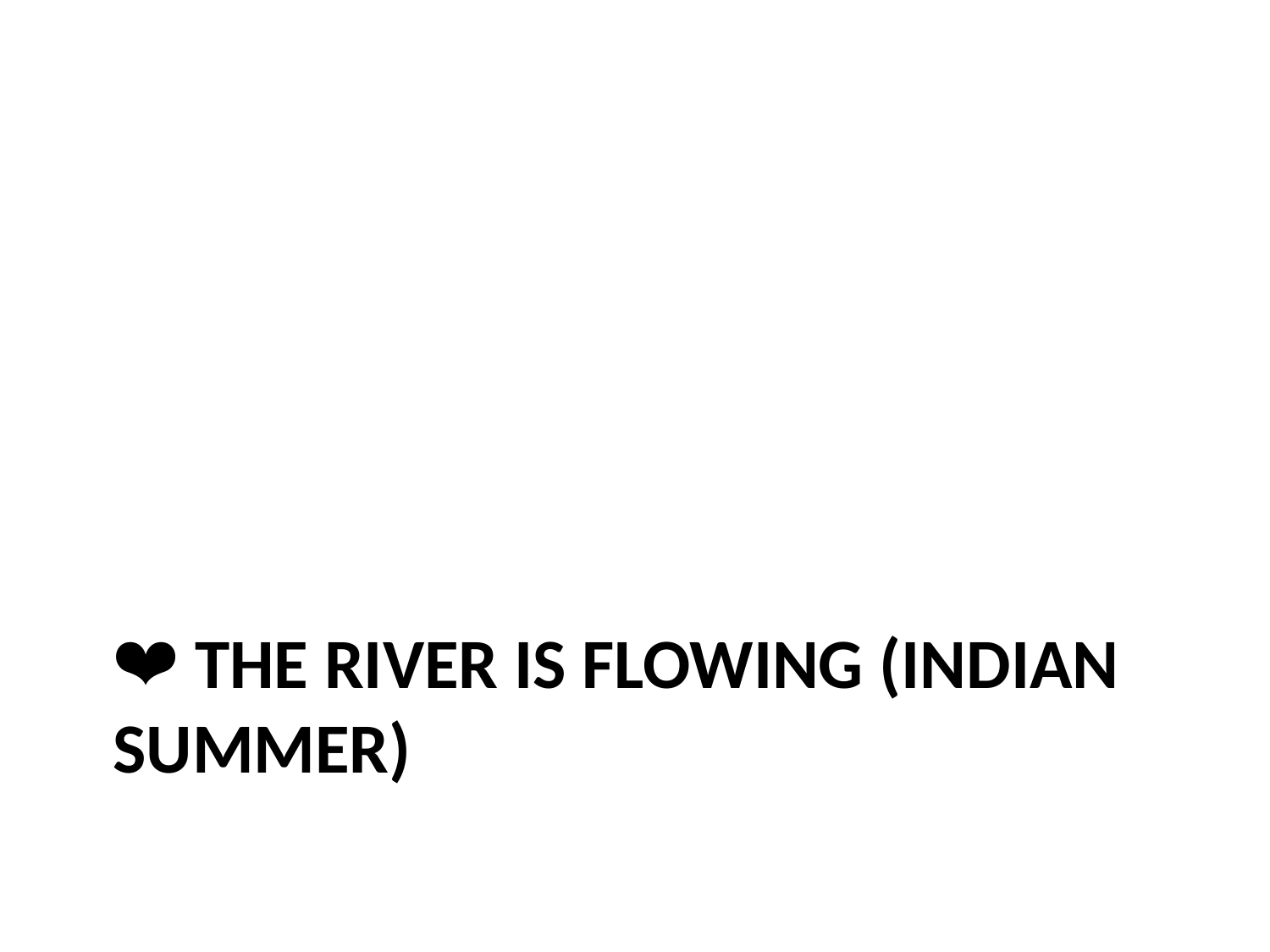

# ❤️ The river is flowing (Indian Summer)